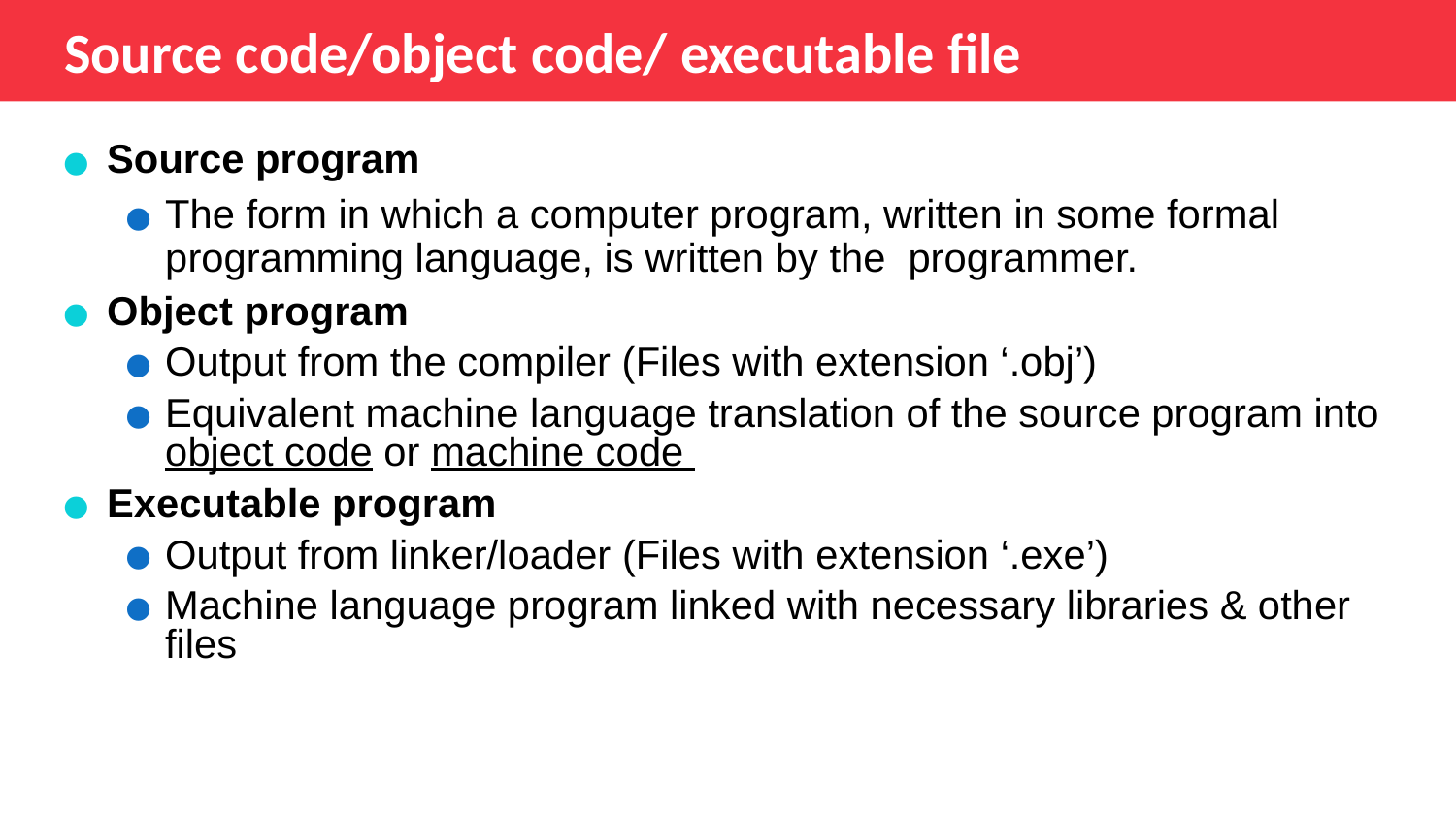

Source code/object code/ executable file
Source program
The form in which a computer program, written in some formal programming language, is written by the  programmer.
Object program
Output from the compiler (Files with extension ‘.obj’)
Equivalent machine language translation of the source program into object code or machine code
Executable program
Output from linker/loader (Files with extension ‘.exe’)
Machine language program linked with necessary libraries & other files